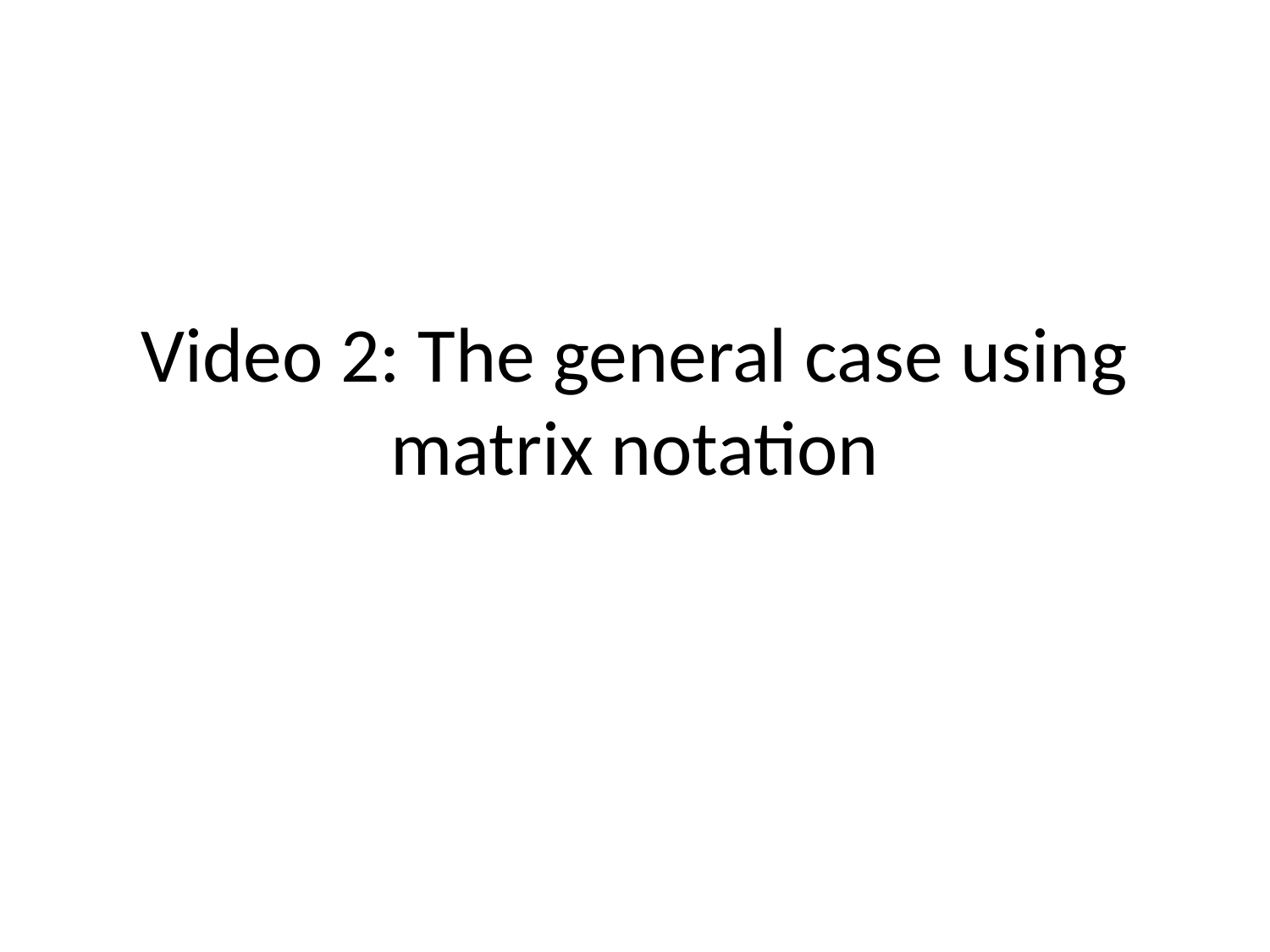

# Video 2: The general case using matrix notation